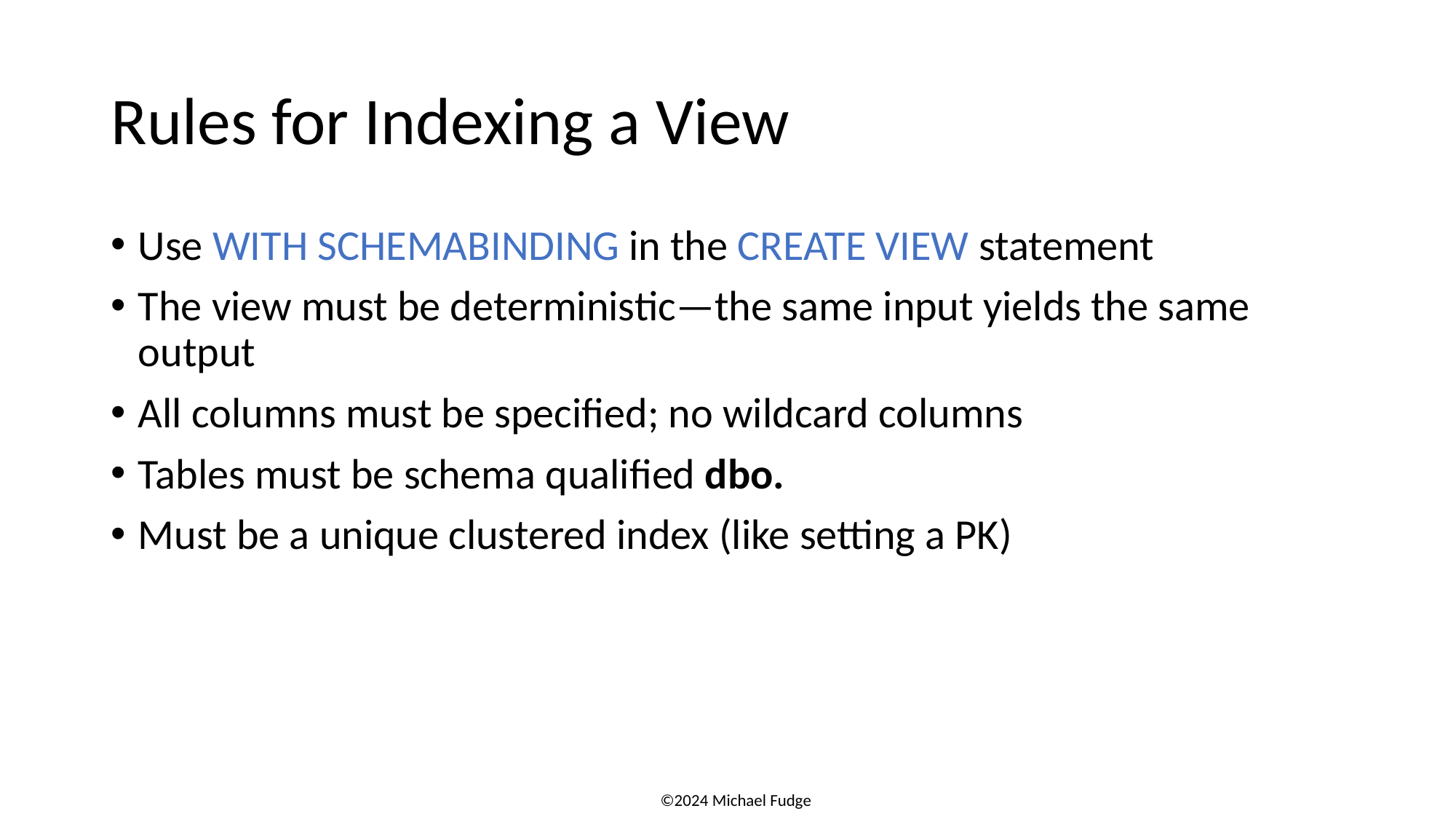

# Rules for Indexing a View
Use WITH SCHEMABINDING in the CREATE VIEW statement
The view must be deterministic—the same input yields the same output
All columns must be specified; no wildcard columns
Tables must be schema qualified dbo.
Must be a unique clustered index (like setting a PK)